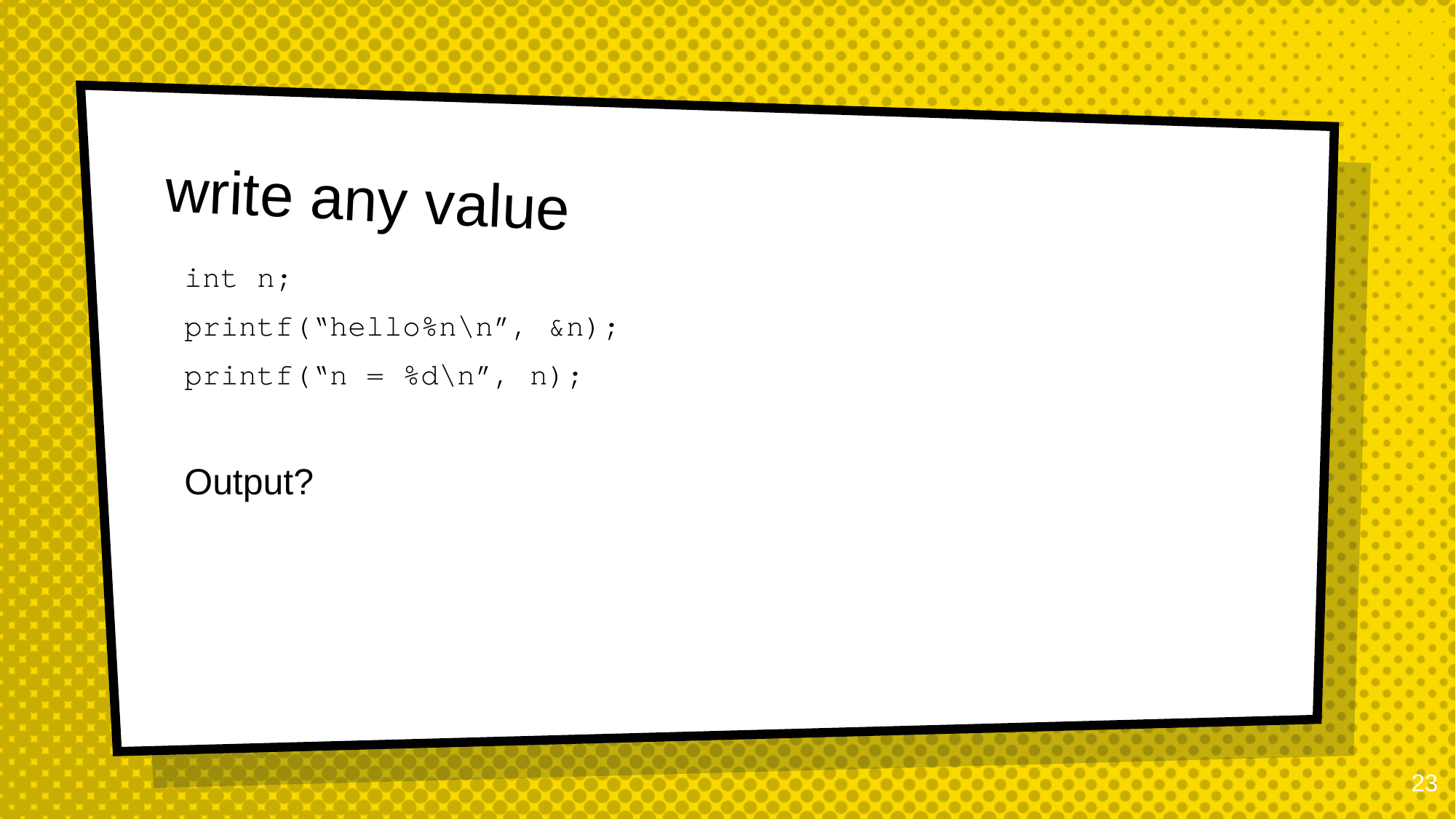

# write any value
int n;
printf(“hello%n\n”, &n);
printf(“n = %d\n”, n);

Output?
23